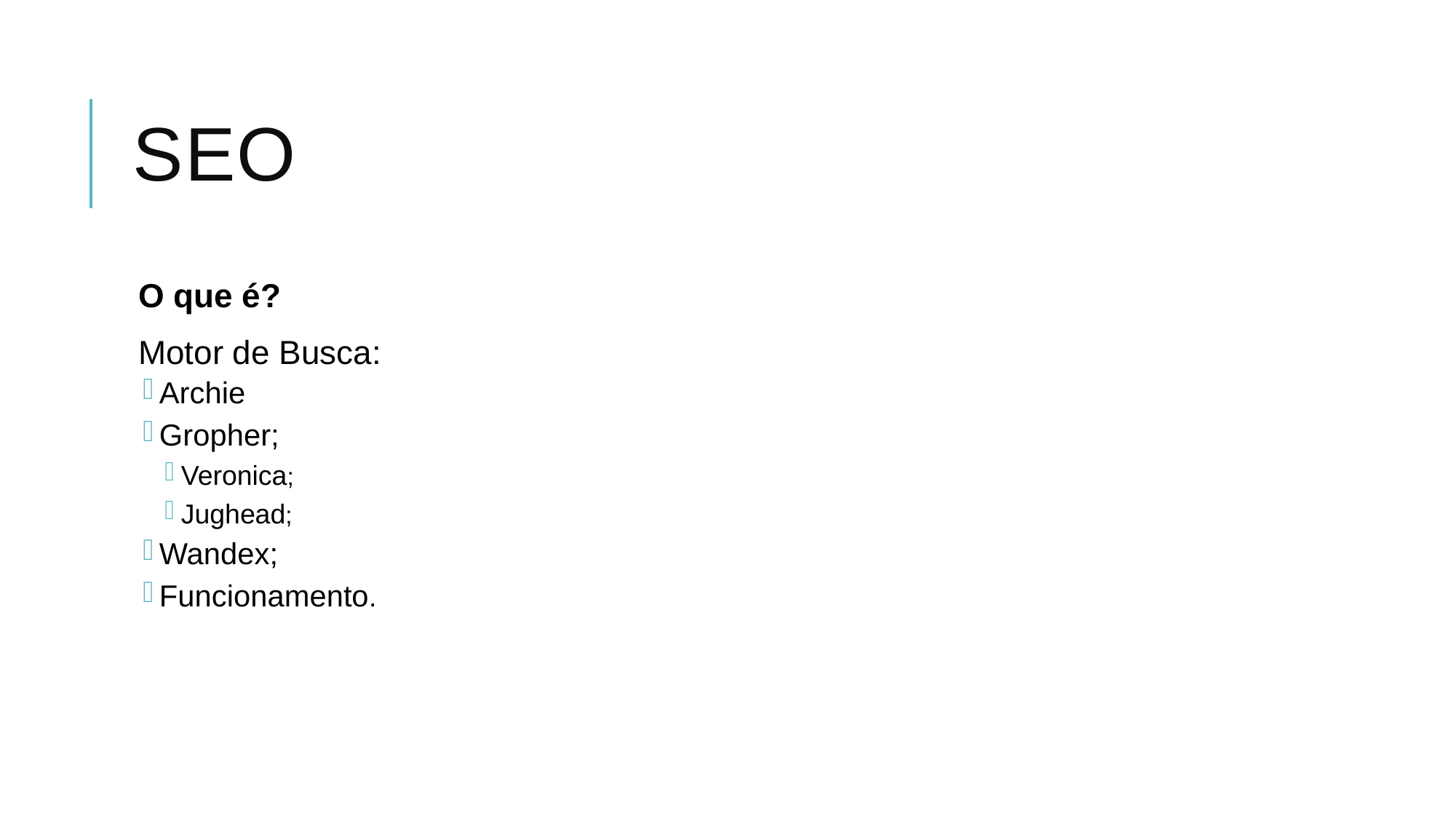

# SEO
O que é?
Motor de Busca:
Archie
Gropher;
Veronica;
Jughead;
Wandex;
Funcionamento.